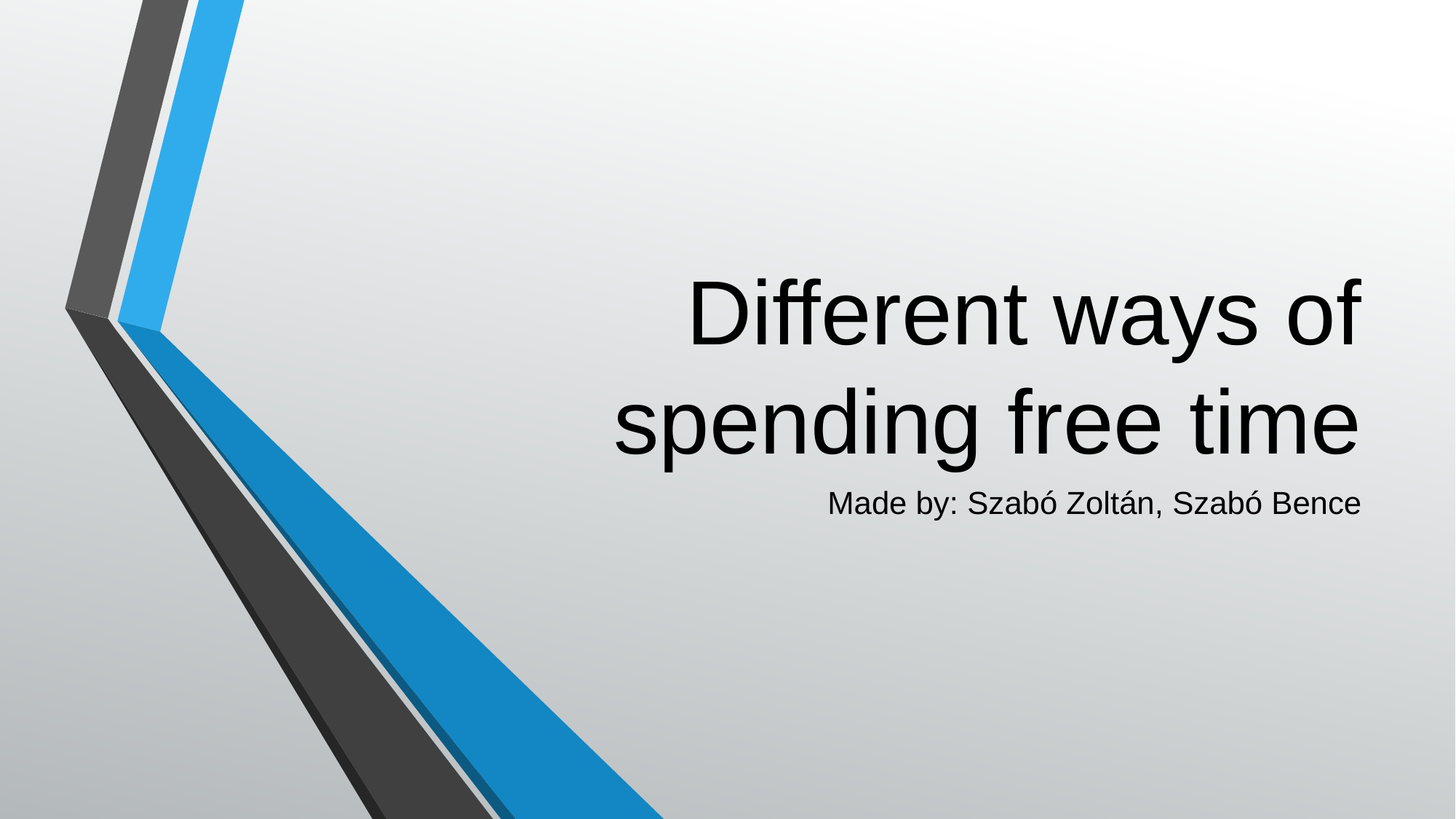

# Different ways of spending free time
Made by: Szabó Zoltán, Szabó Bence